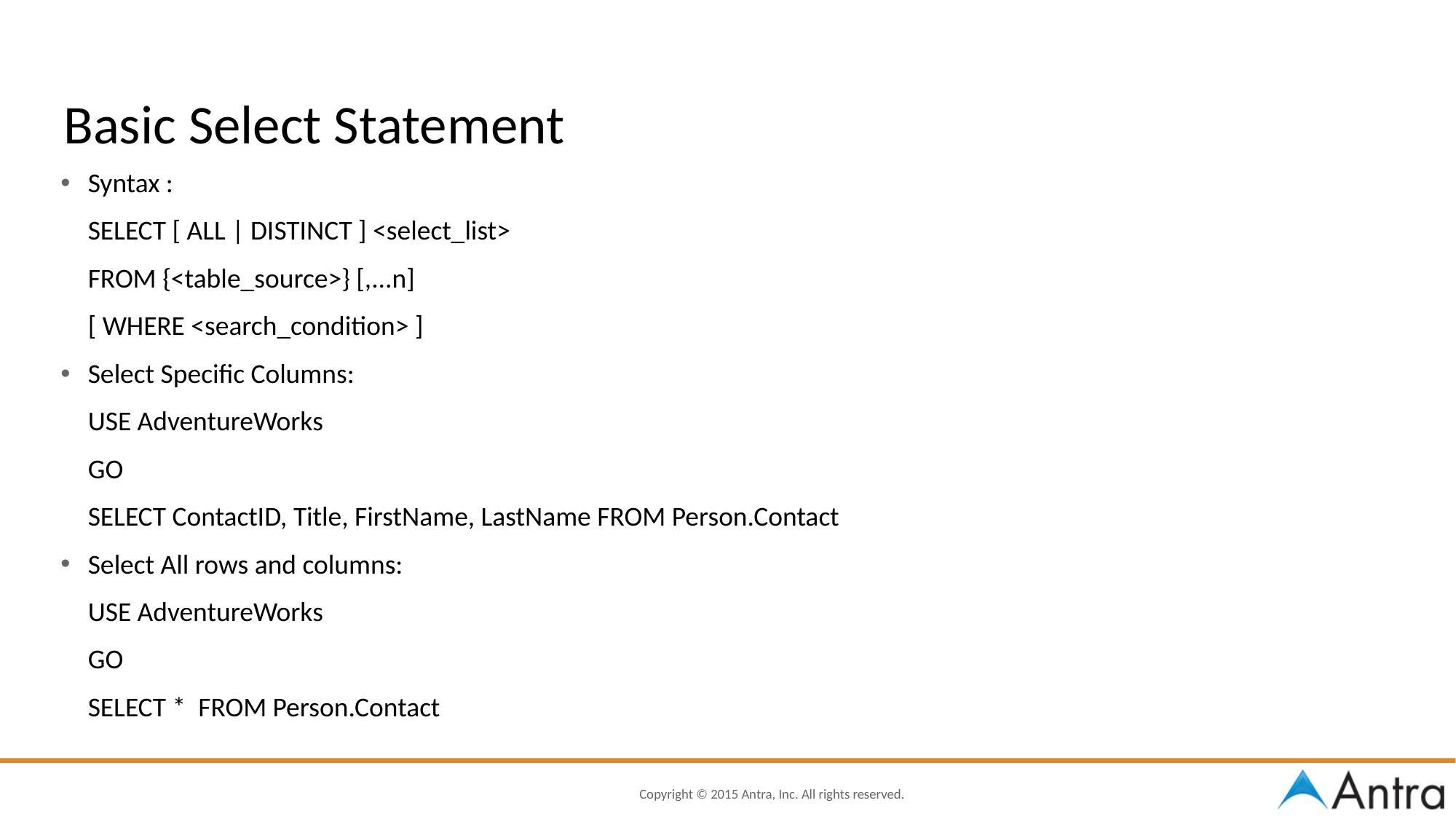

# Basic Select Statement
Syntax :
	SELECT [ ALL | DISTINCT ] <select_list>
	FROM {<table_source>} [,...n]
	[ WHERE <search_condition> ]
Select Specific Columns:
	USE AdventureWorks
	GO
	SELECT ContactID, Title, FirstName, LastName FROM Person.Contact
Select All rows and columns:
	USE AdventureWorks
	GO
	SELECT *  FROM Person.Contact